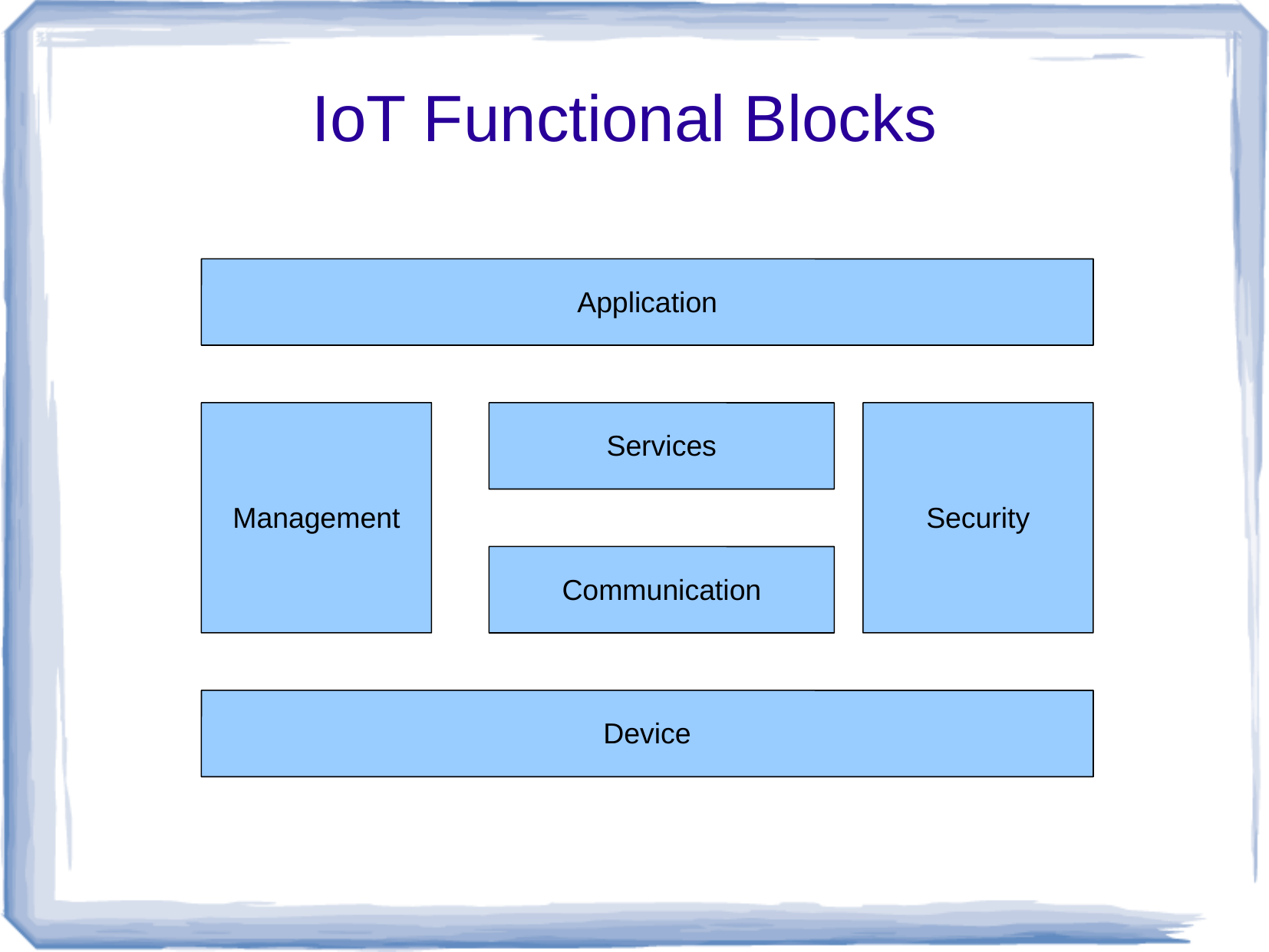

# IoT Functional Blocks

Application
Management
Services
Security
Communication
Device